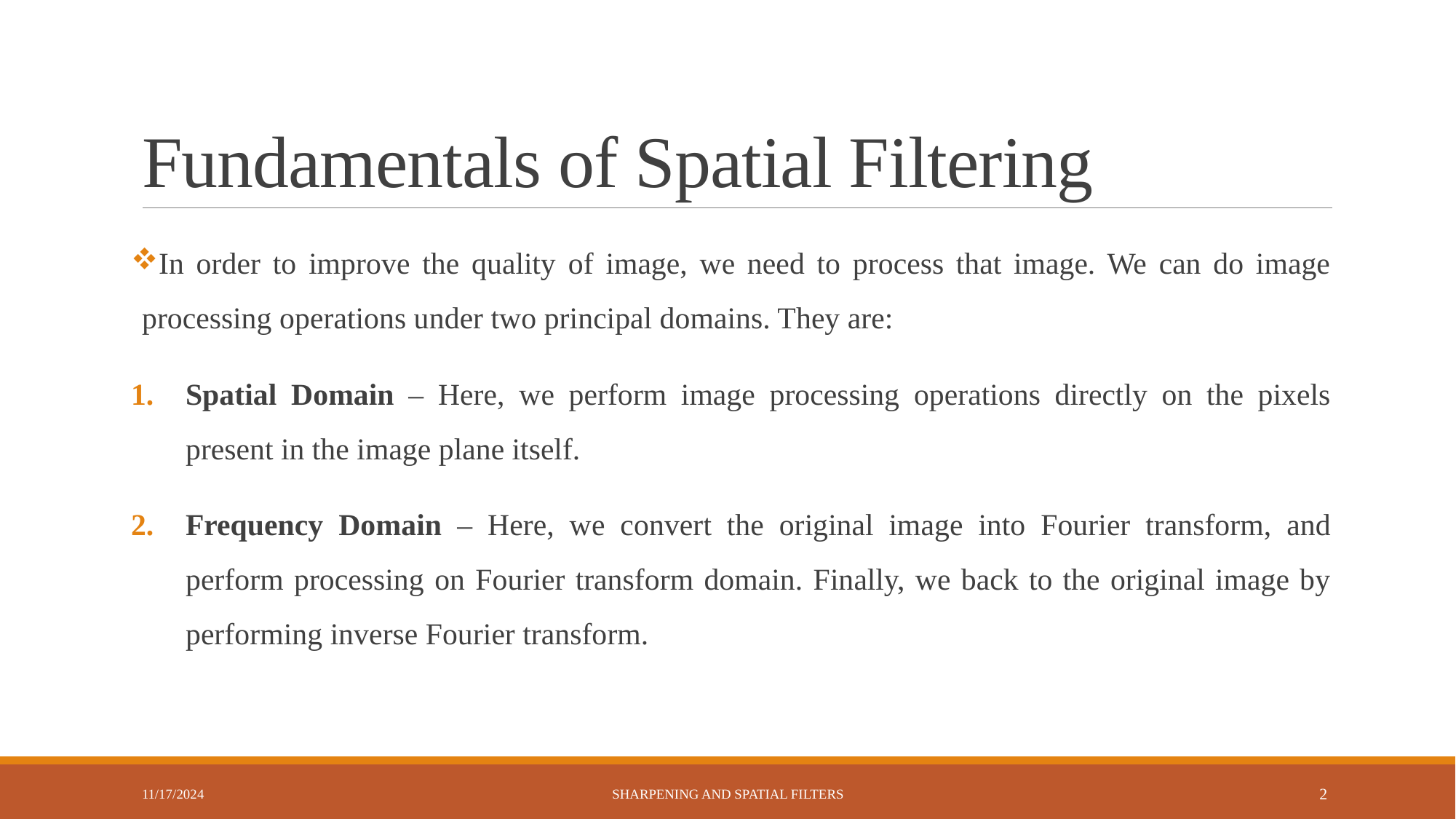

# Fundamentals of Spatial Filtering
In order to improve the quality of image, we need to process that image. We can do image processing operations under two principal domains. They are:
Spatial Domain – Here, we perform image processing operations directly on the pixels present in the image plane itself.
Frequency Domain – Here, we convert the original image into Fourier transform, and perform processing on Fourier transform domain. Finally, we back to the original image by performing inverse Fourier transform.

11/17/2024
Sharpening and Spatial Filters
2